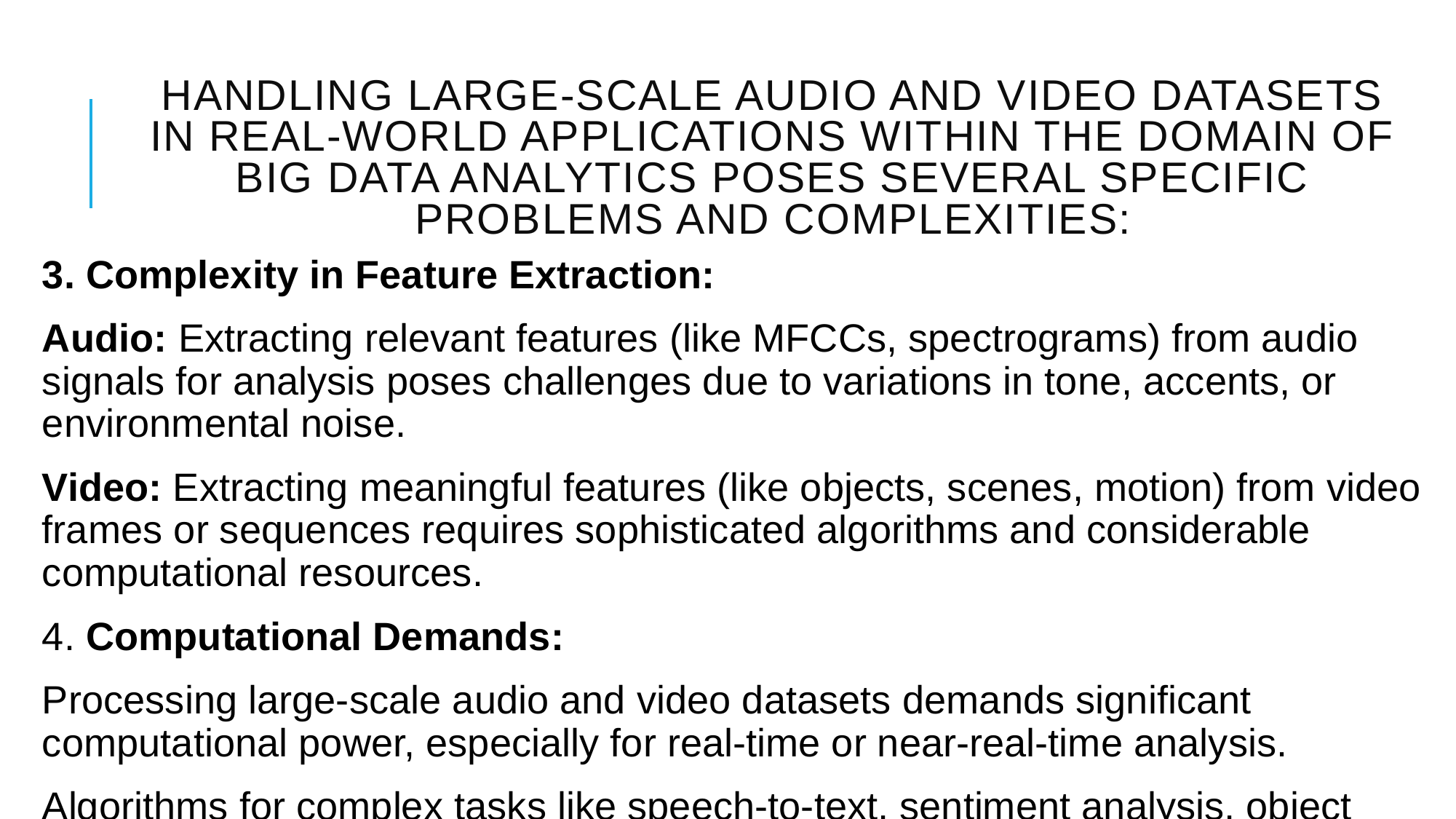

# Handling large-scale audio and video datasets in real-world applications within the domain of Big Data Analytics poses several specific problems and complexities:
3. Complexity in Feature Extraction:
Audio: Extracting relevant features (like MFCCs, spectrograms) from audio signals for analysis poses challenges due to variations in tone, accents, or environmental noise.
Video: Extracting meaningful features (like objects, scenes, motion) from video frames or sequences requires sophisticated algorithms and considerable computational resources.
4. Computational Demands:
Processing large-scale audio and video datasets demands significant computational power, especially for real-time or near-real-time analysis.
Algorithms for complex tasks like speech-to-text, sentiment analysis, object detection, or action recognition require robust computational resources.